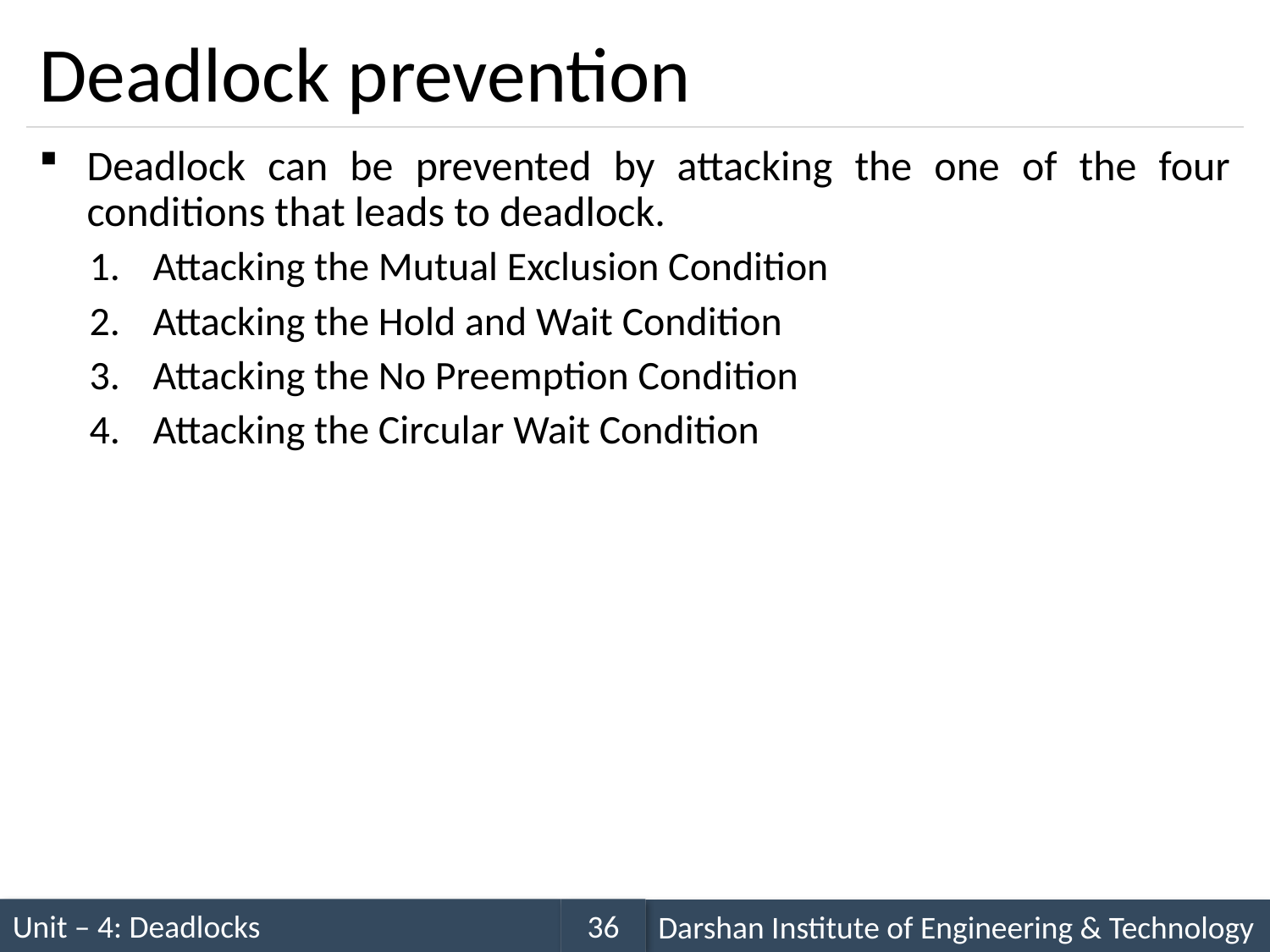

# Deadlock prevention
Deadlock can be prevented by attacking the one of the four conditions that leads to deadlock.
Attacking the Mutual Exclusion Condition
Attacking the Hold and Wait Condition
Attacking the No Preemption Condition
Attacking the Circular Wait Condition